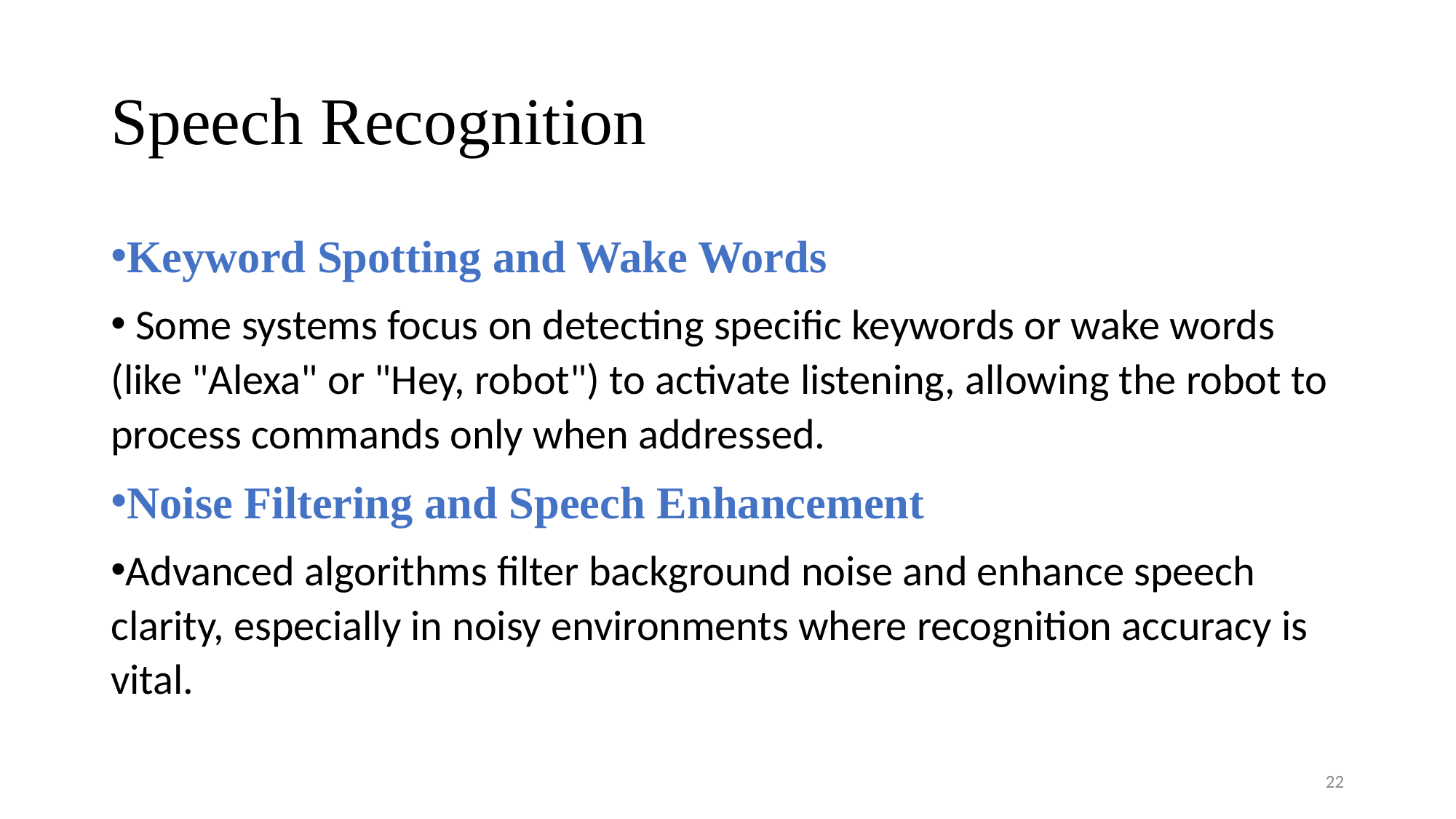

# Speech Recognition
Keyword Spotting and Wake Words
 Some systems focus on detecting specific keywords or wake words (like "Alexa" or "Hey, robot") to activate listening, allowing the robot to process commands only when addressed.
Noise Filtering and Speech Enhancement
Advanced algorithms filter background noise and enhance speech clarity, especially in noisy environments where recognition accuracy is vital.

22